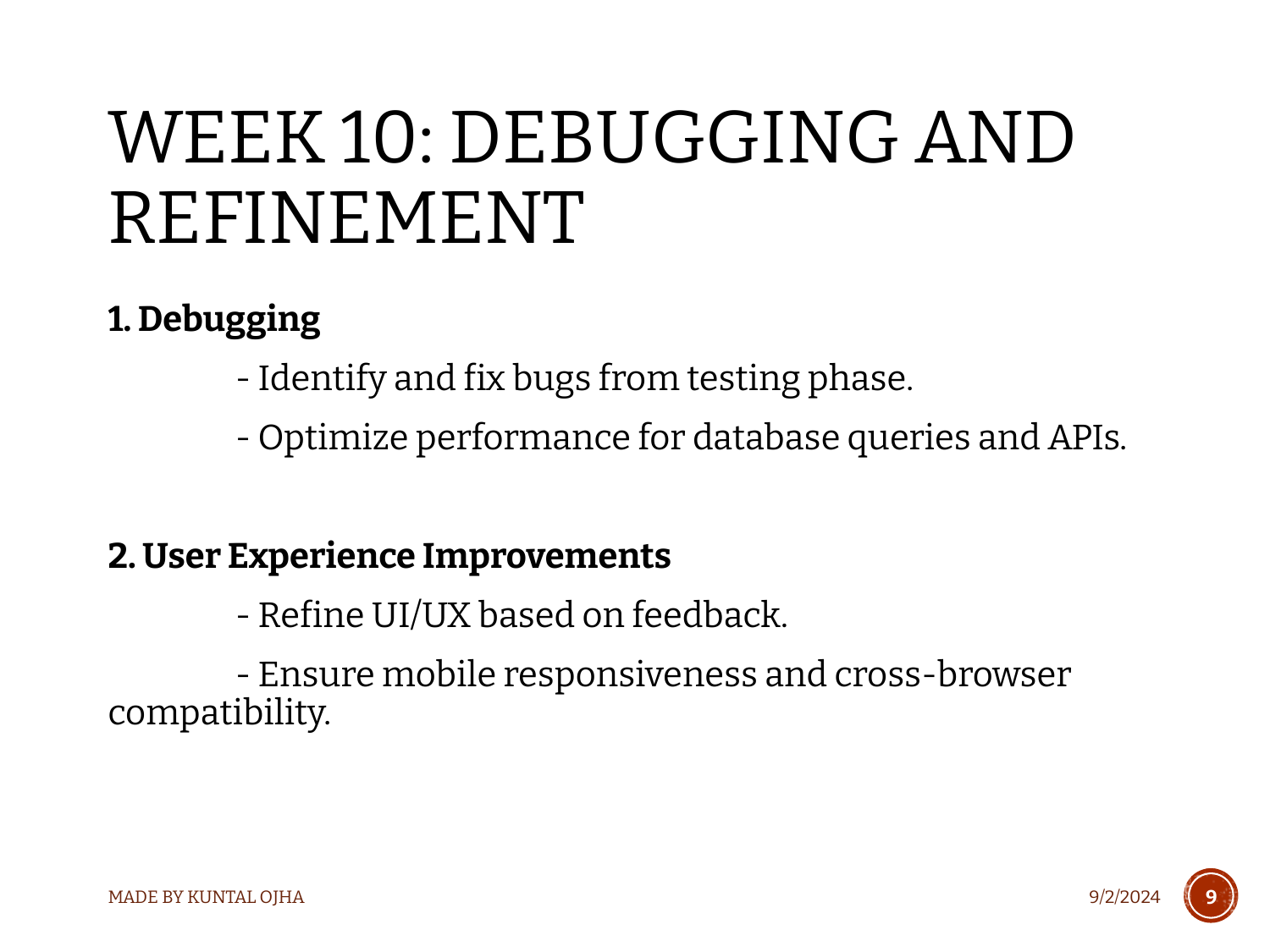

# Week 10: Debugging and Refinement
1. Debugging
	- Identify and fix bugs from testing phase.
	- Optimize performance for database queries and APIs.

2. User Experience Improvements
	- Refine UI/UX based on feedback.
	- Ensure mobile responsiveness and cross-browser compatibility.
MADE BY KUNTAL OJHA
9/2/2024
9